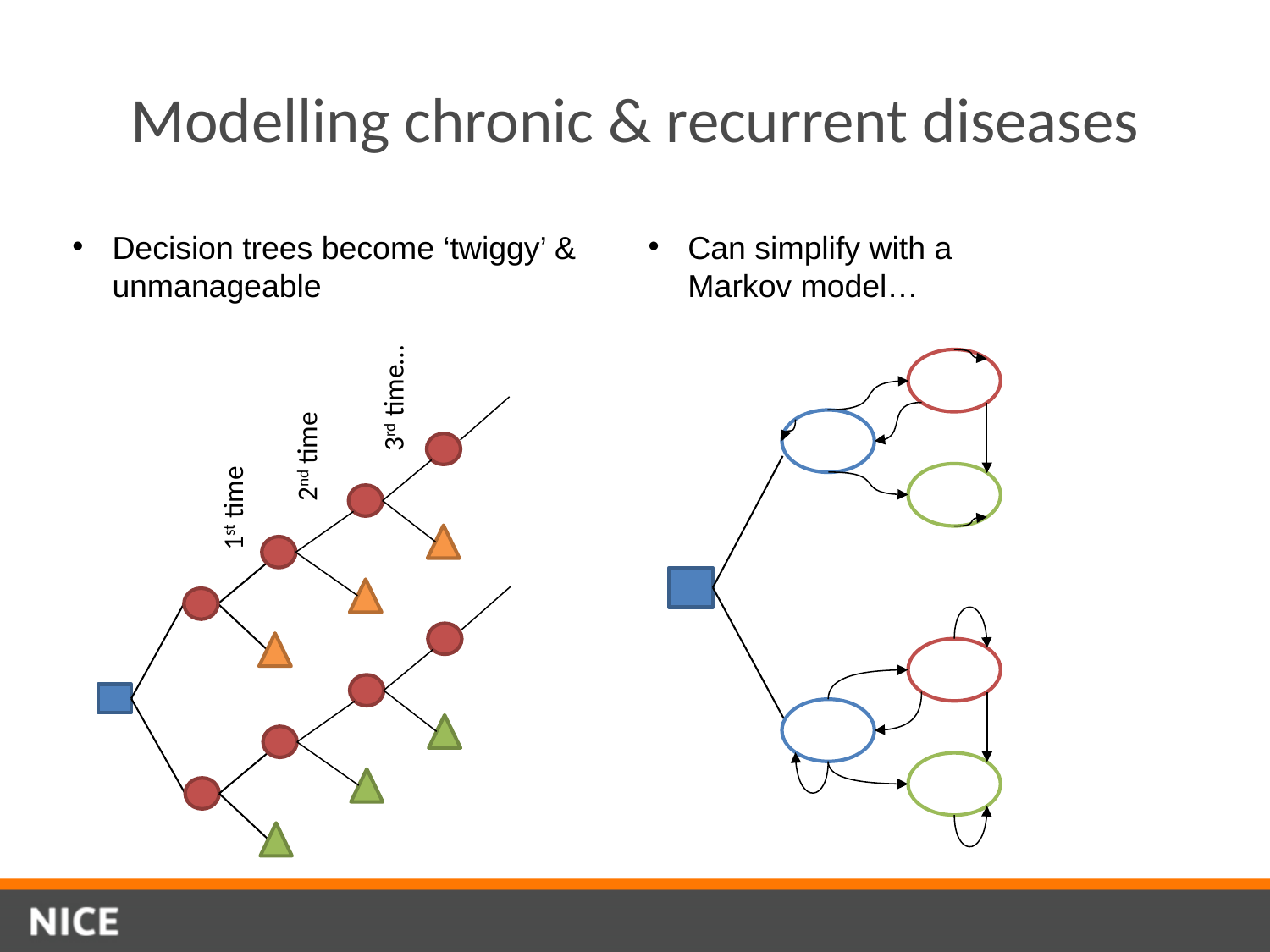

# Modelling chronic & recurrent diseases
Decision trees become ‘twiggy’ & unmanageable
3rd time…

2nd time
1st time
Can simplify with a
Markov model…